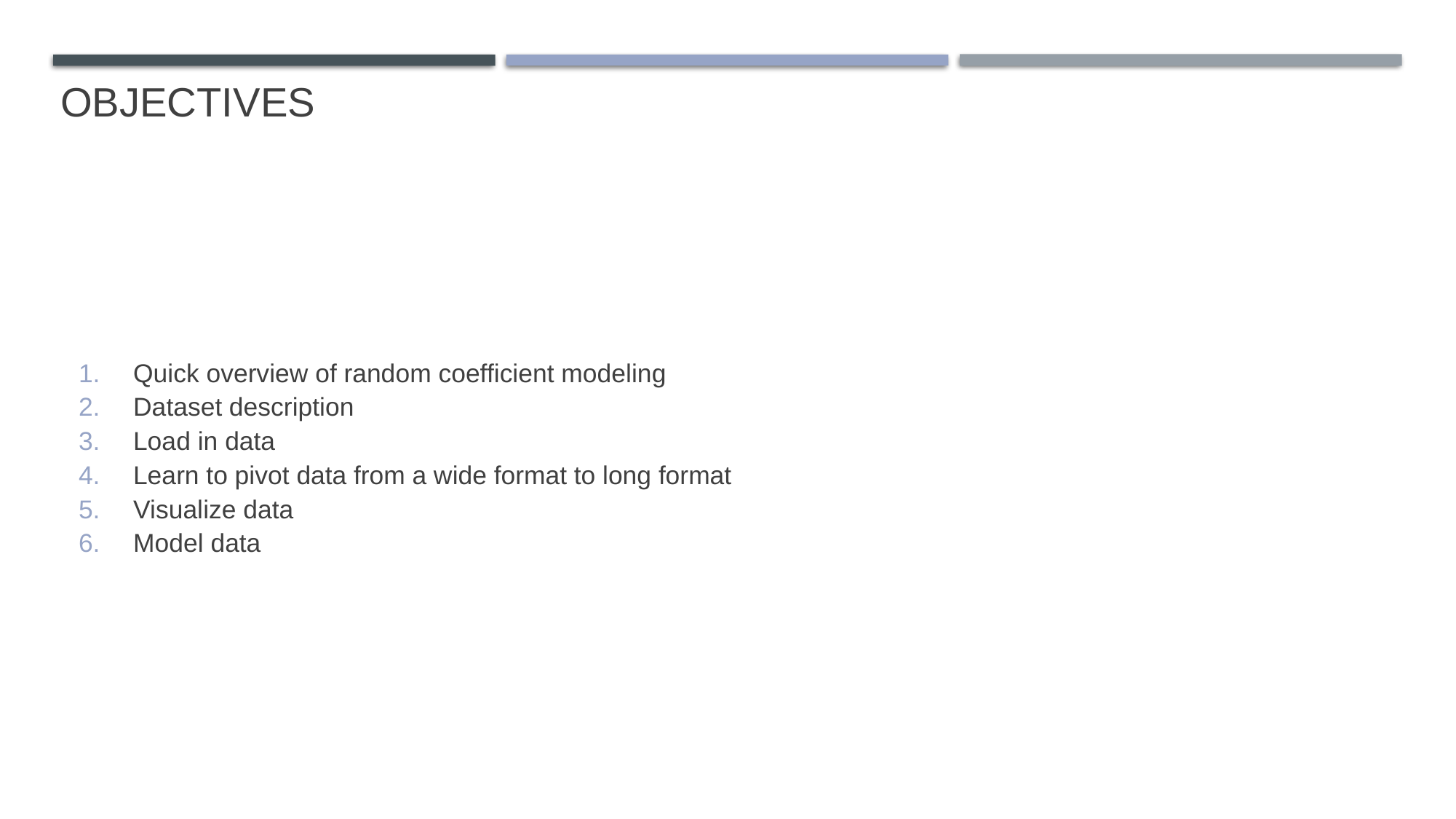

# Objectives
Quick overview of random coefficient modeling
Dataset description
Load in data
Learn to pivot data from a wide format to long format
Visualize data
Model data